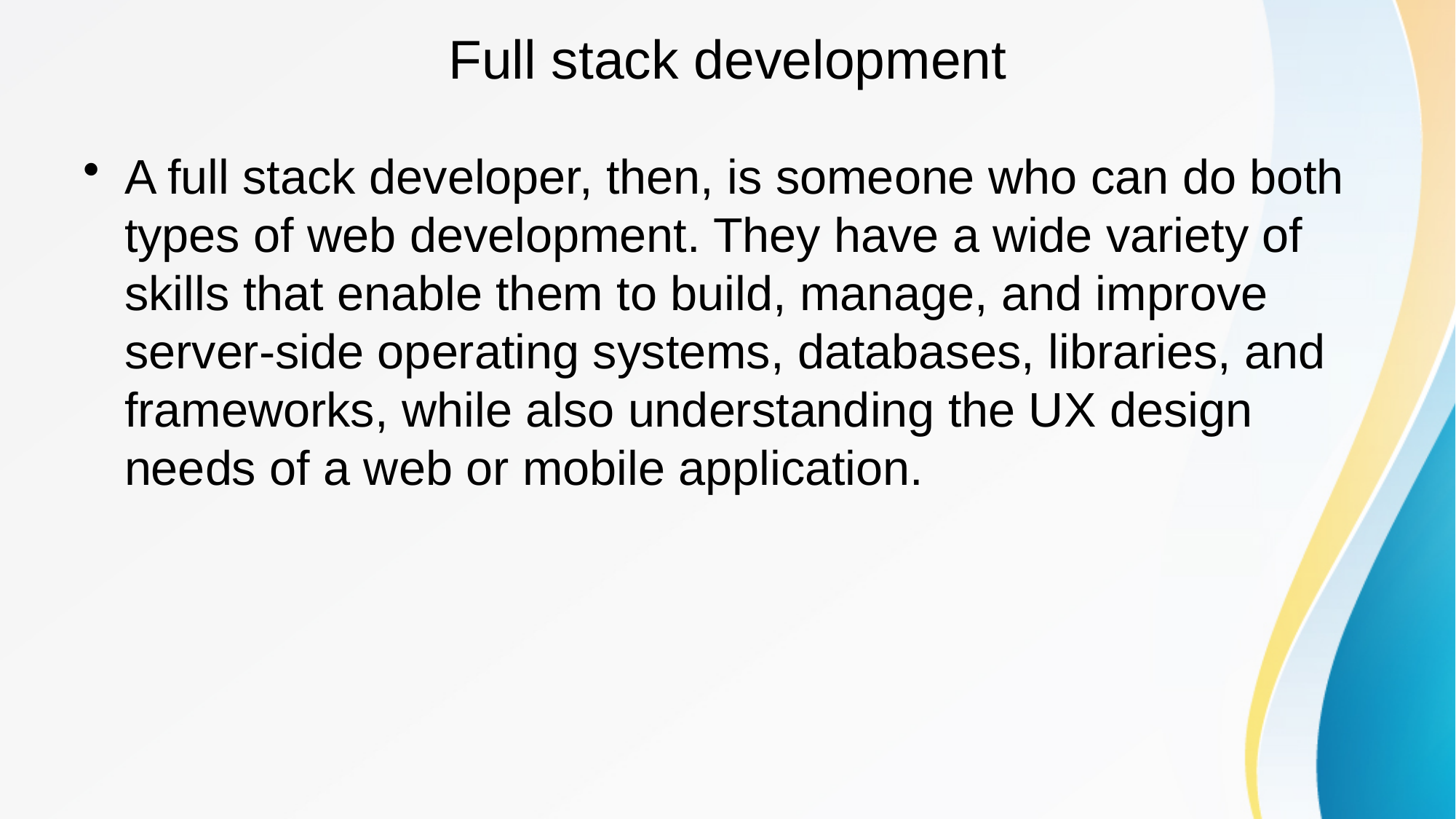

# Full stack development
A full stack developer, then, is someone who can do both types of web development. They have a wide variety of skills that enable them to build, manage, and improve server-side operating systems, databases, libraries, and frameworks, while also understanding the UX design needs of a web or mobile application.